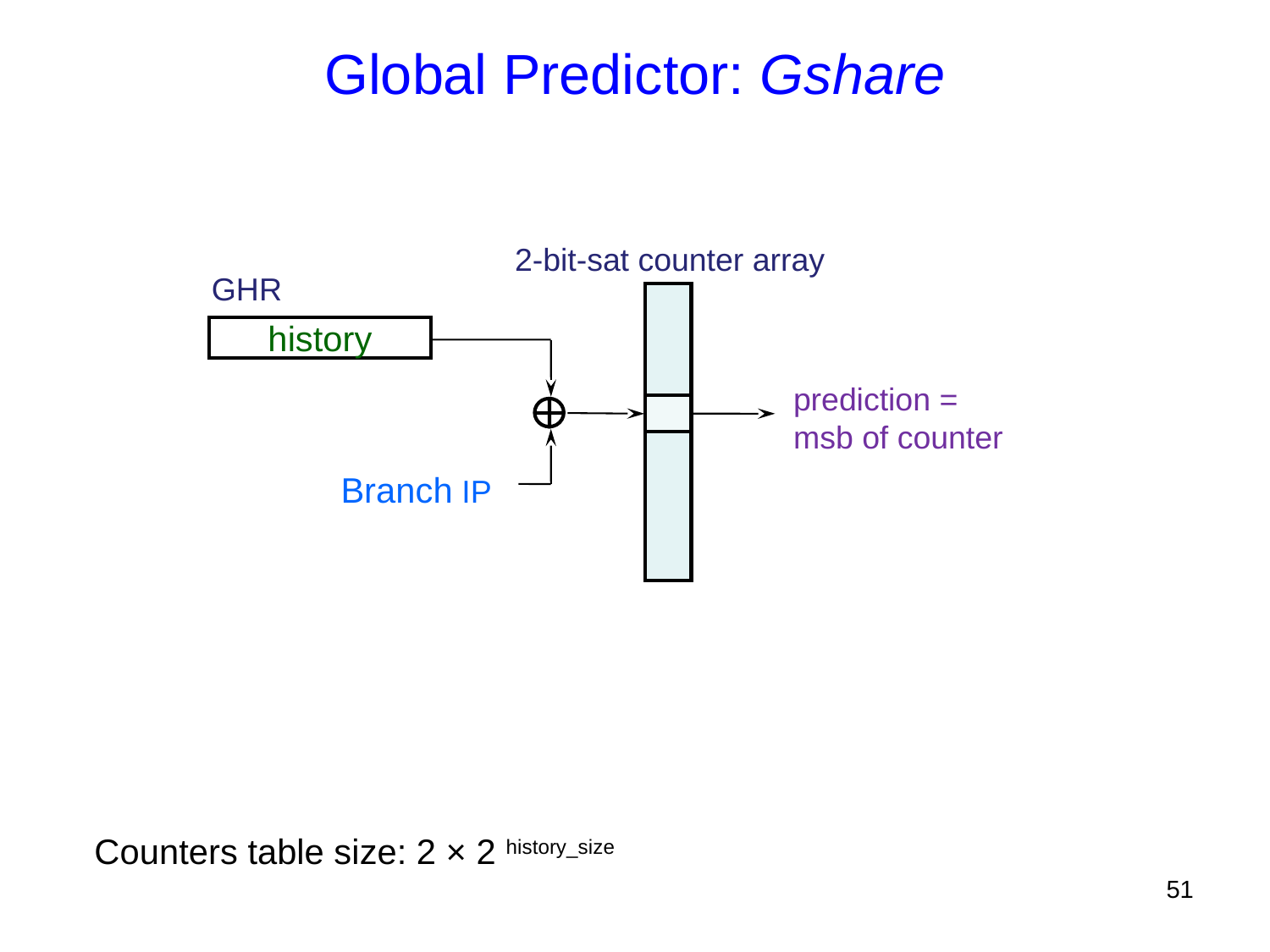

# Global Predictor: Gshare
2-bit-sat counter array
GHR

history

prediction =
msb of counter

Branch IP

Counters table size: 2 × 2 history_size
51